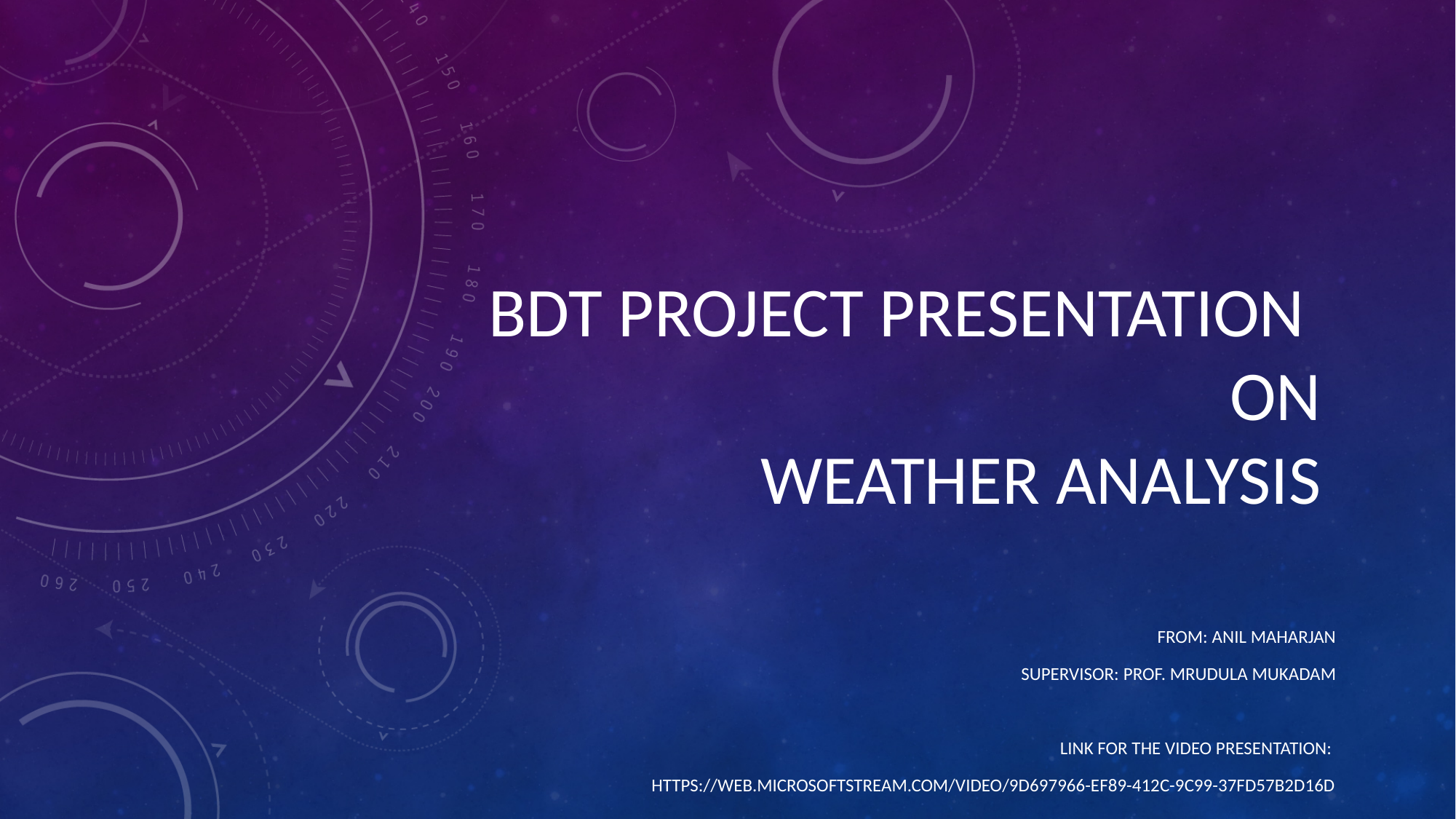

# BDT Project Presentation on Weather analysis
From: anil Maharjan
Supervisor: Prof. Mrudula Mukadam

Link for the video presentation:
https://web.microsoftstream.com/video/9d697966-ef89-412c-9c99-37fd57b2d16d